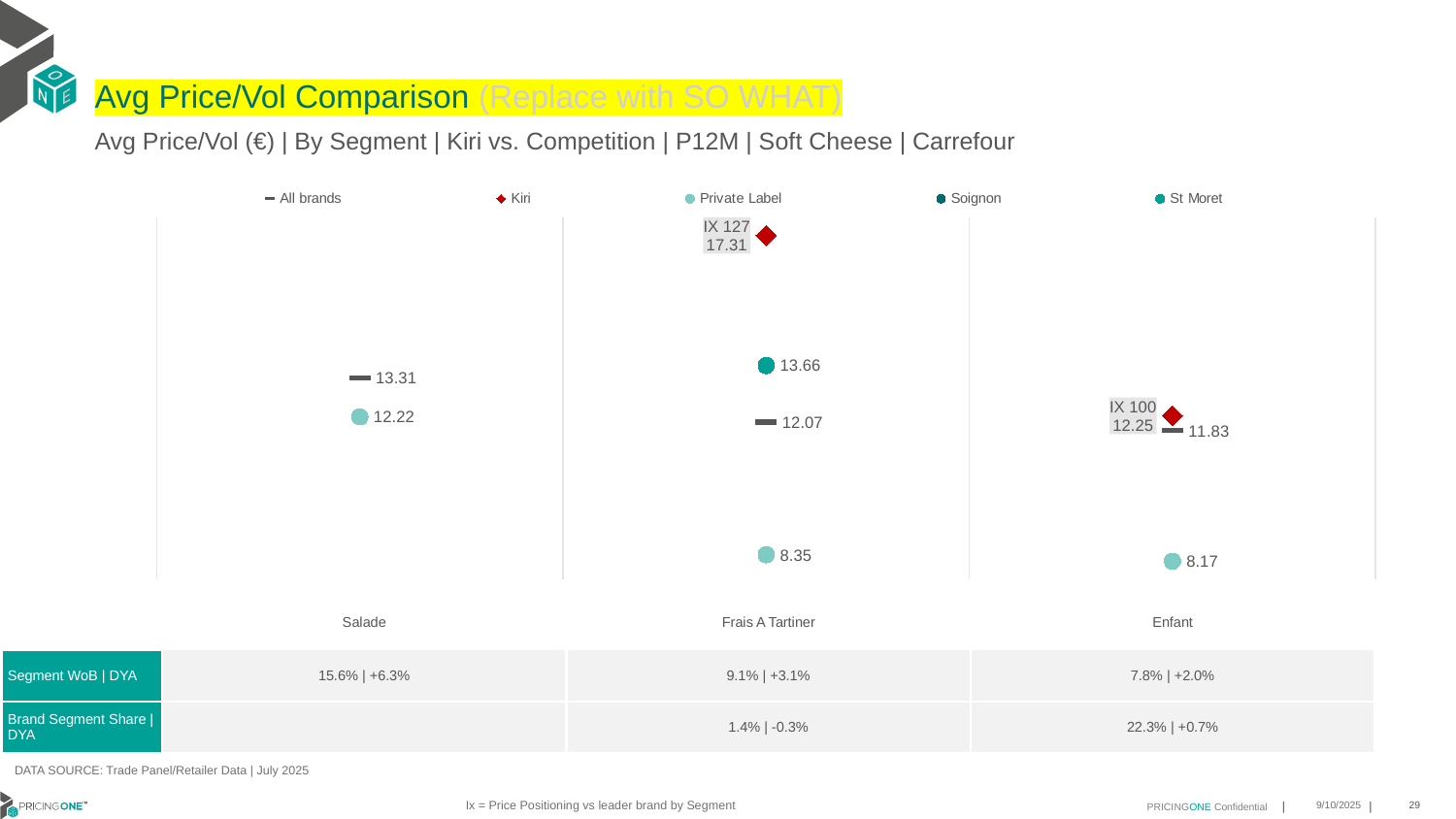

# Avg Price/Vol Comparison (Replace with SO WHAT)
Avg Price/Vol (€) | By Segment | Kiri vs. Competition | P12M | Soft Cheese | Carrefour

### Chart

| Category | All brands | Kiri | Private Label | Soignon | St Moret |
|---|---|---|---|---|---|
| None | 13.31 | None | 12.22 | None | None |
| IX 127 | 12.07 | 17.31 | 8.35 | None | 13.66 |
| IX 100 | 11.83 | 12.25 | 8.17 | None | None |
|  | Salade | Frais A Tartiner | Enfant |
| --- | --- | --- | --- |
| Segment WoB | DYA | 15.6% | +6.3% | 9.1% | +3.1% | 7.8% | +2.0% |
| Brand Segment Share | DYA |  | 1.4% | -0.3% | 22.3% | +0.7% |
DATA SOURCE: Trade Panel/Retailer Data | July 2025
Ix = Price Positioning vs leader brand by Segment
9/10/2025
29